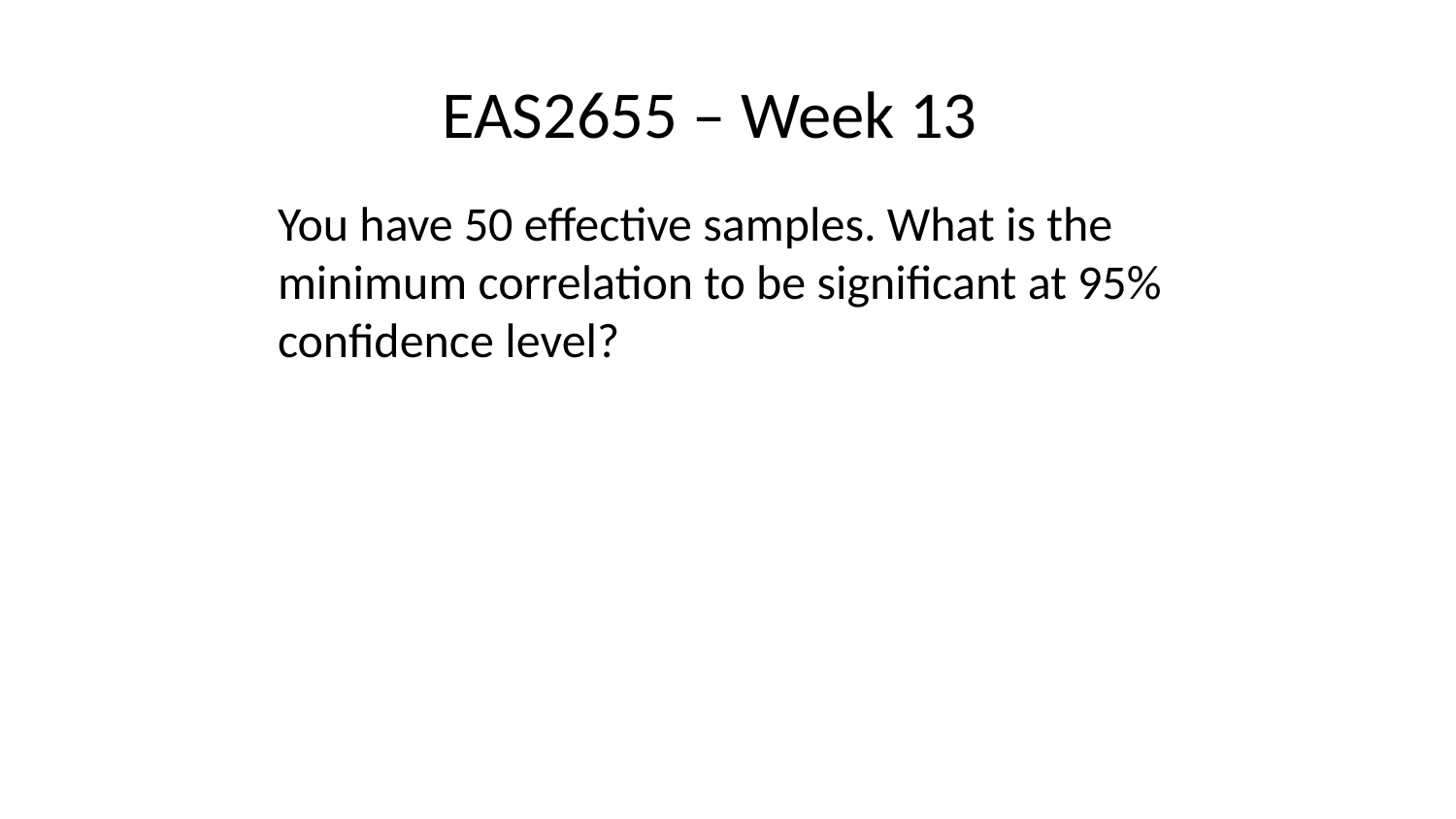

# EAS2655 – Week 13
You have 50 effective samples. What is the minimum correlation to be significant at 95% confidence level?